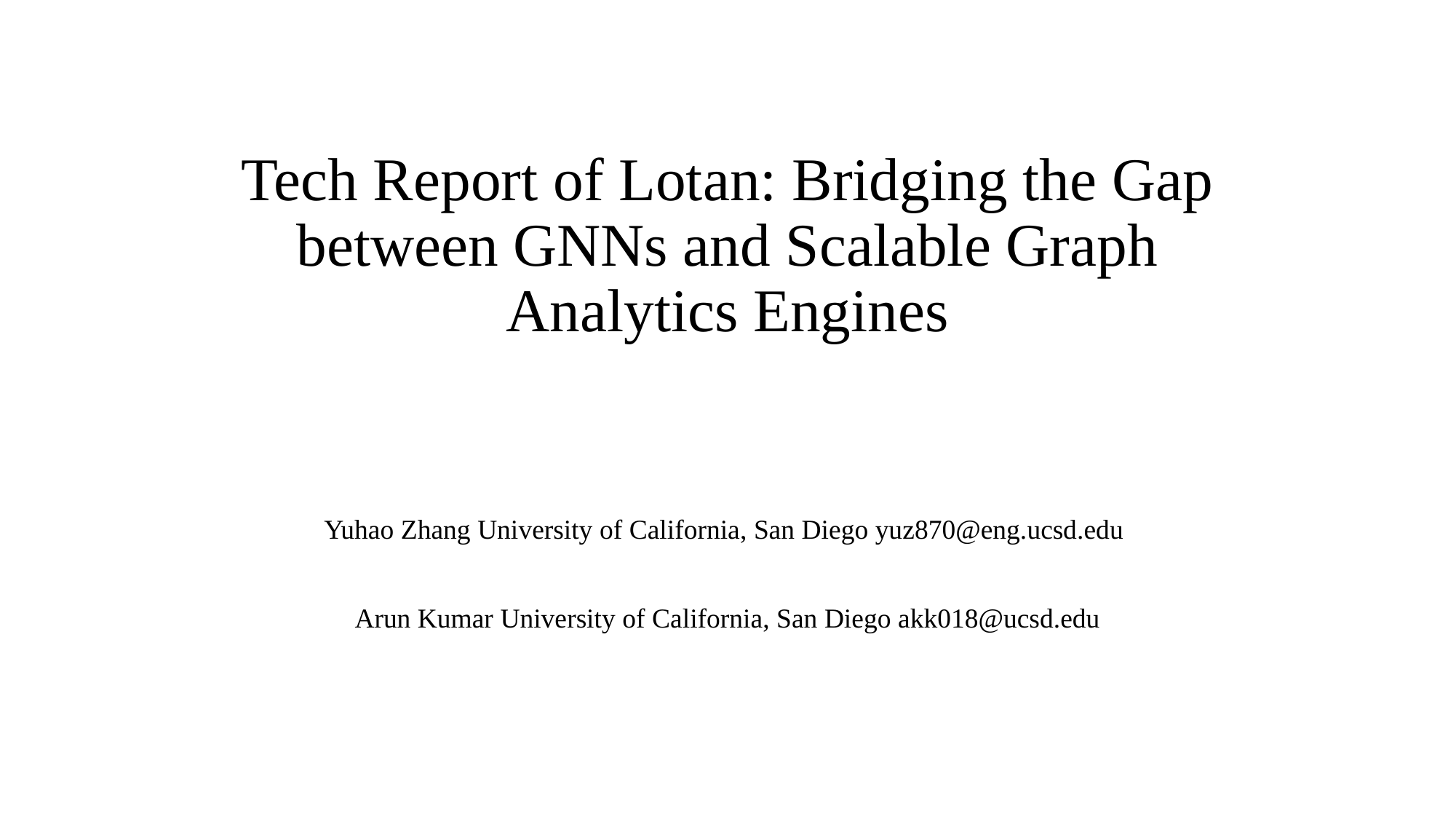

# Tech Report of Lotan: Bridging the Gap between GNNs and Scalable Graph Analytics Engines

Yuhao Zhang University of California, San Diego yuz870@eng.ucsd.edu

Arun Kumar University of California, San Diego akk018@ucsd.edu